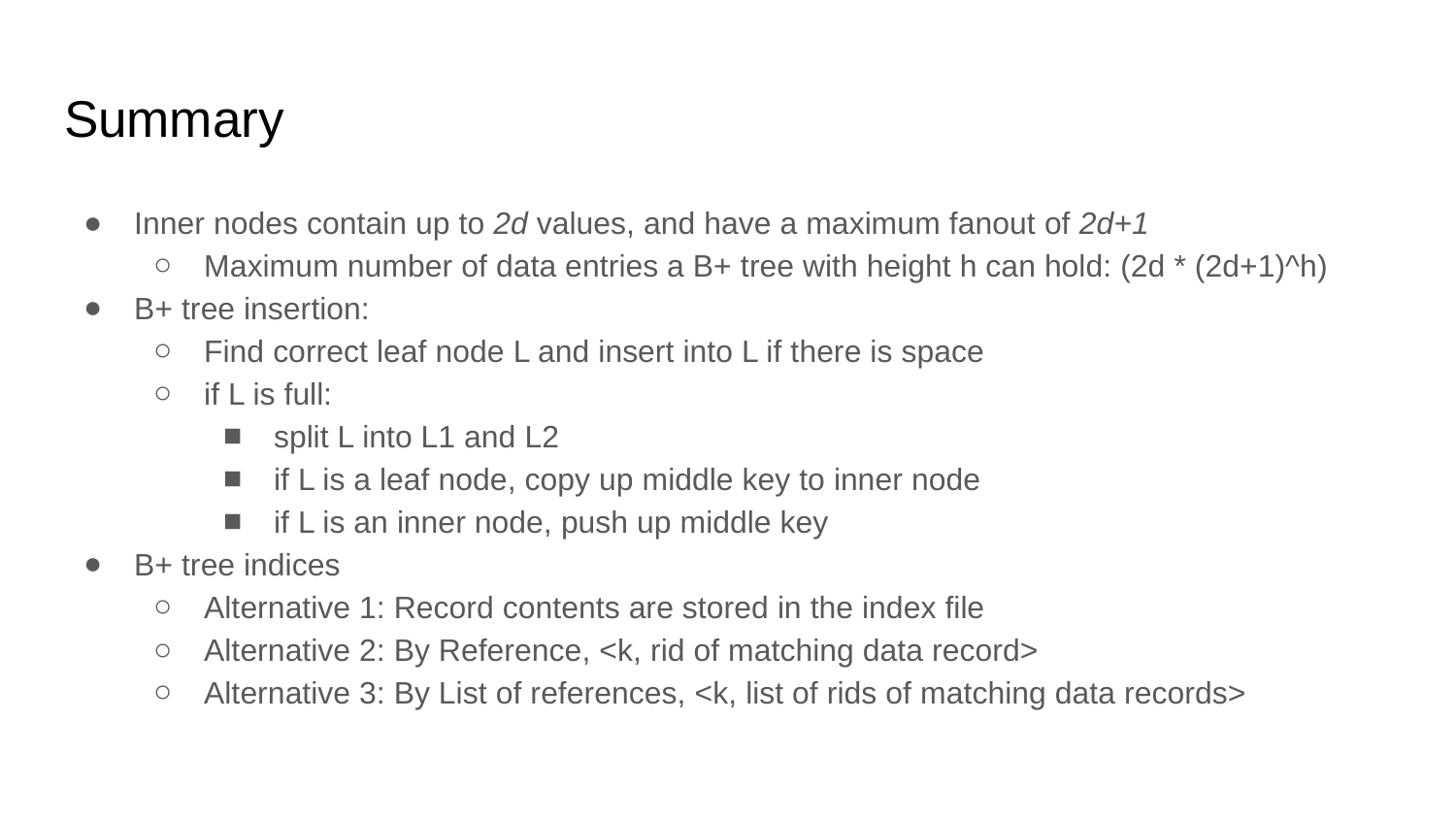

# Summary
Inner nodes contain up to 2d values, and have a maximum fanout of 2d+1
Maximum number of data entries a B+ tree with height h can hold: (2d * (2d+1)^h)
B+ tree insertion:
Find correct leaf node L and insert into L if there is space
if L is full:
split L into L1 and L2
if L is a leaf node, copy up middle key to inner node
if L is an inner node, push up middle key
B+ tree indices
Alternative 1: Record contents are stored in the index file
Alternative 2: By Reference, <k, rid of matching data record>
Alternative 3: By List of references, <k, list of rids of matching data records>